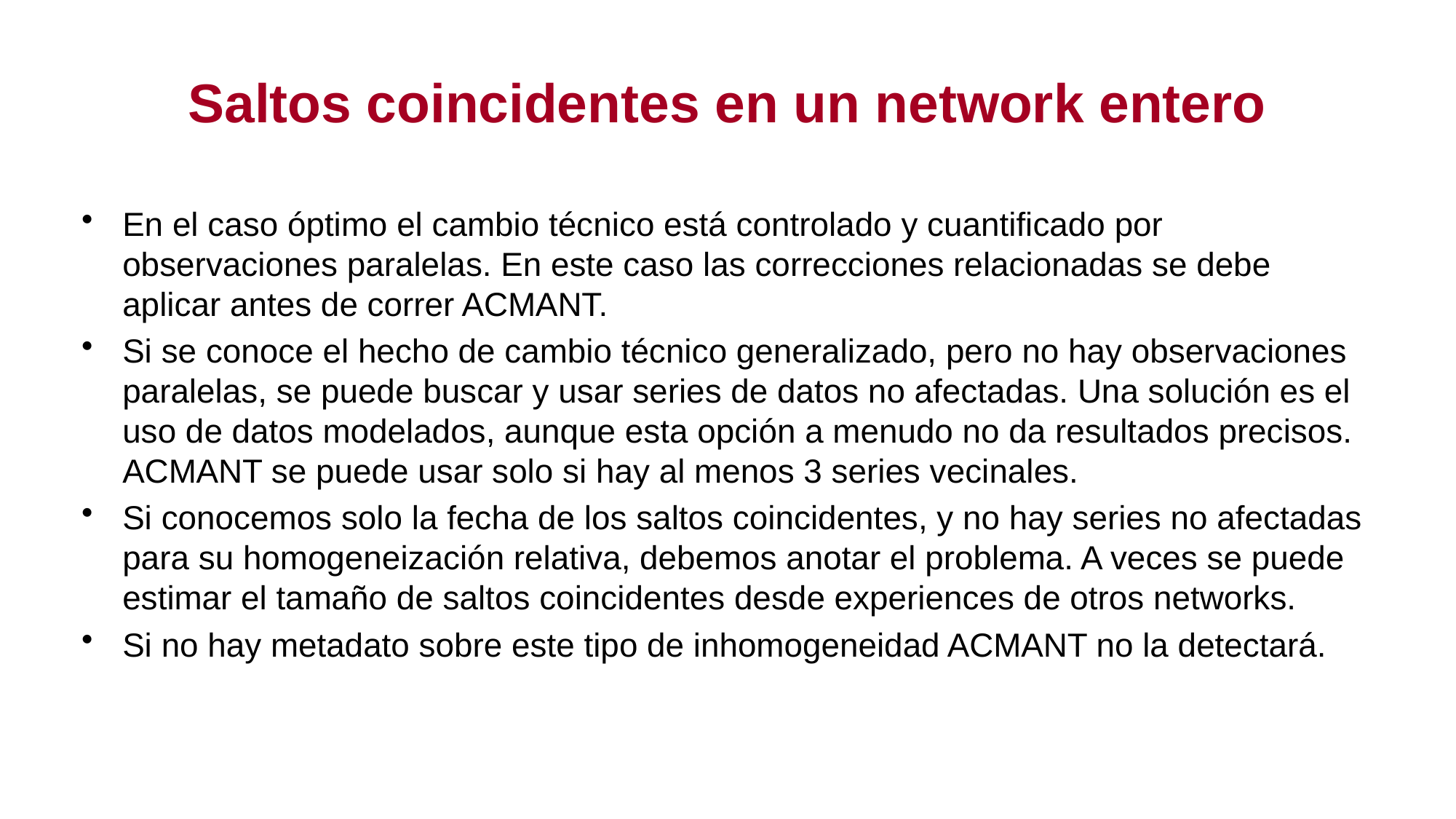

# Saltos coincidentes en un network entero
En el caso óptimo el cambio técnico está controlado y cuantificado por observaciones paralelas. En este caso las correcciones relacionadas se debe aplicar antes de correr ACMANT.
Si se conoce el hecho de cambio técnico generalizado, pero no hay observaciones paralelas, se puede buscar y usar series de datos no afectadas. Una solución es el uso de datos modelados, aunque esta opción a menudo no da resultados precisos. ACMANT se puede usar solo si hay al menos 3 series vecinales.
Si conocemos solo la fecha de los saltos coincidentes, y no hay series no afectadas para su homogeneización relativa, debemos anotar el problema. A veces se puede estimar el tamaño de saltos coincidentes desde experiences de otros networks.
Si no hay metadato sobre este tipo de inhomogeneidad ACMANT no la detectará.